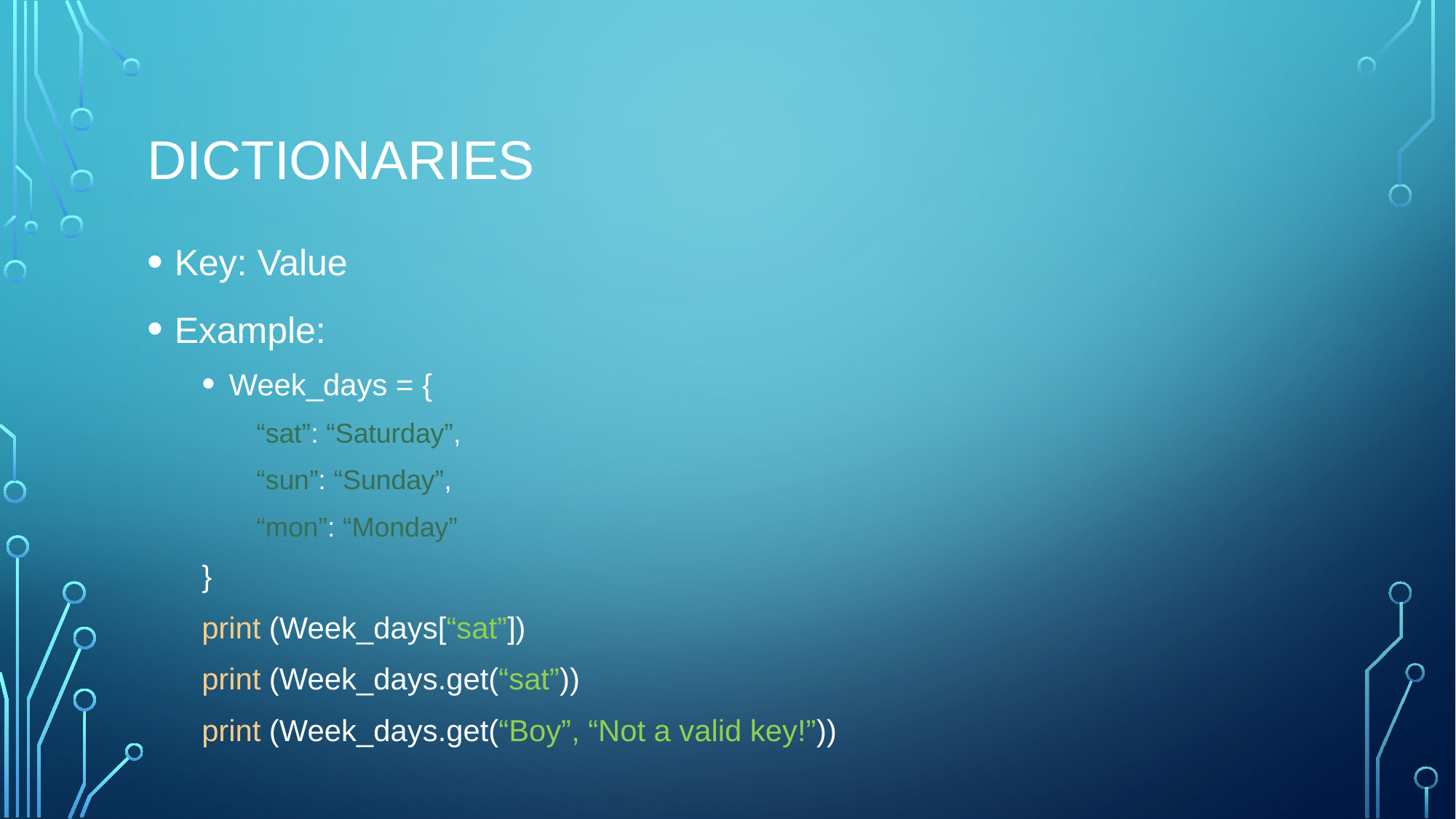

# Dictionaries
Key: Value
Example:
Week_days = {
“sat”: “Saturday”,
“sun”: “Sunday”,
“mon”: “Monday”
}
print (Week_days[“sat”])
print (Week_days.get(“sat”))
print (Week_days.get(“Boy”, “Not a valid key!”))